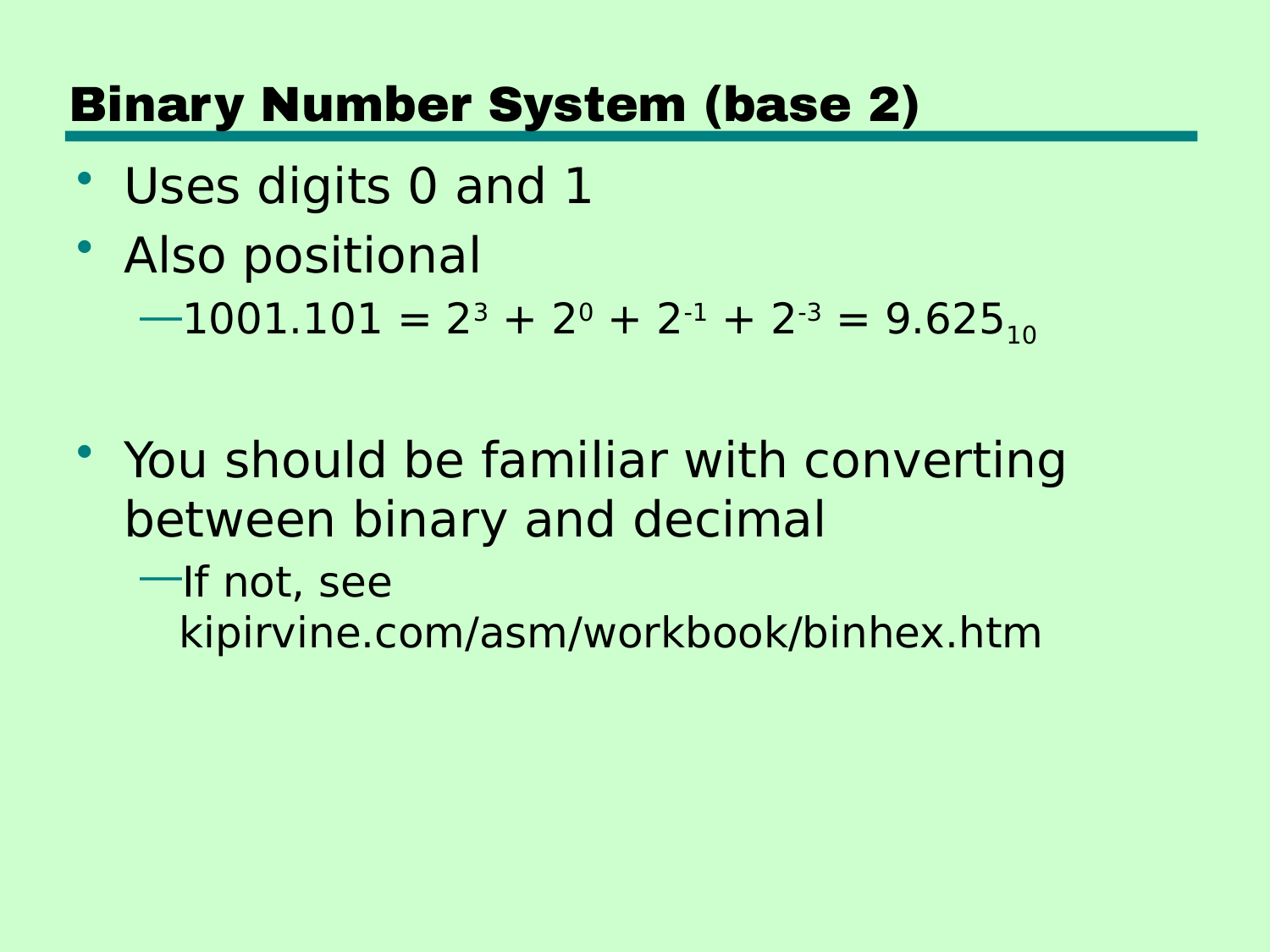

# Binary Number System (base 2)
Uses digits 0 and 1
Also positional
1001.101 = 23 + 20 + 2-1 + 2-3 = 9.62510

You should be familiar with converting between binary and decimal
If not, see kipirvine.com/asm/workbook/binhex.htm